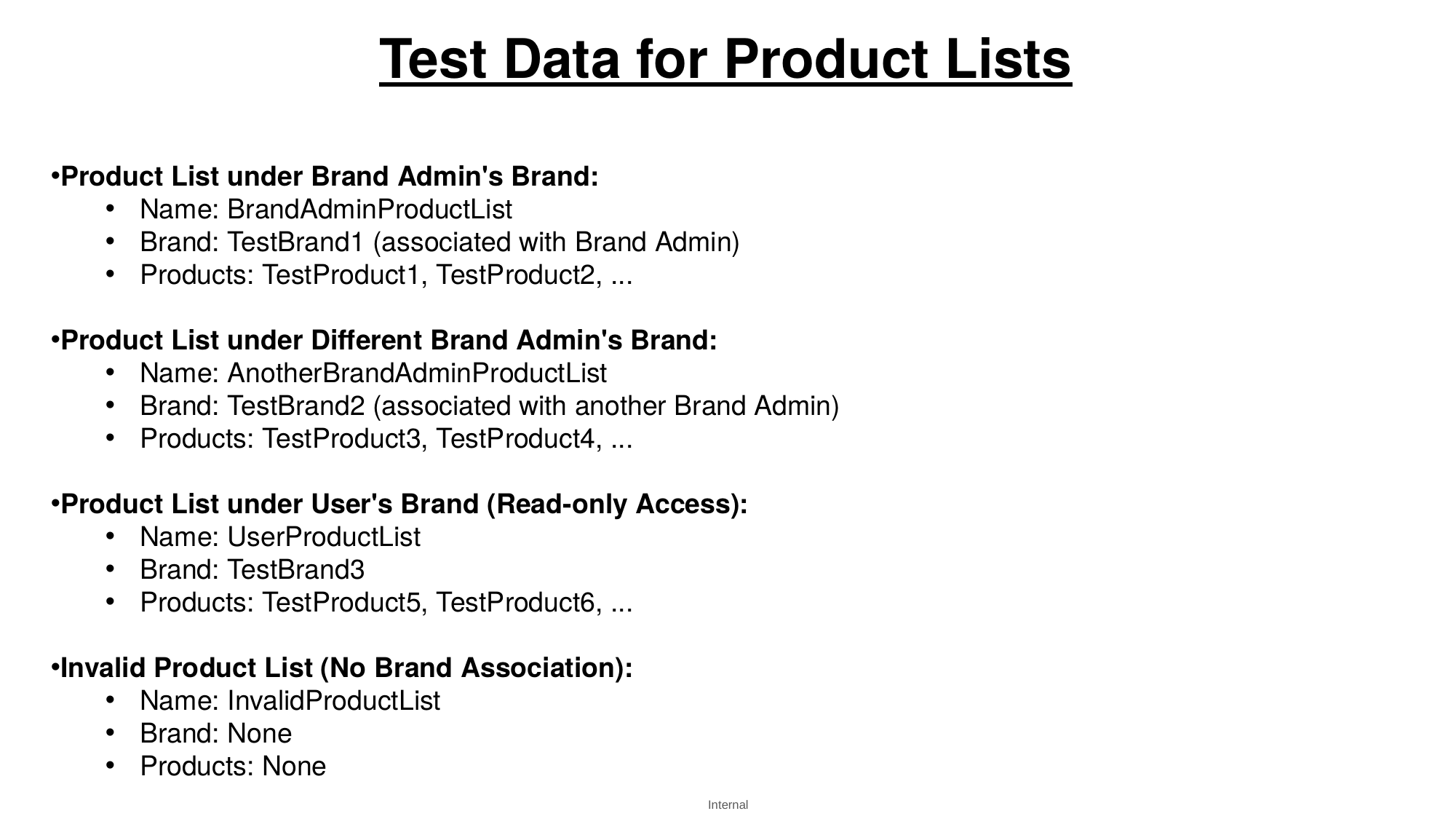

Test Data for Product Lists
Product List under Brand Admin's Brand:
Name: BrandAdminProductList
Brand: TestBrand1 (associated with Brand Admin)
Products: TestProduct1, TestProduct2, ...

Product List under Different Brand Admin's Brand:
Name: AnotherBrandAdminProductList
Brand: TestBrand2 (associated with another Brand Admin)
Products: TestProduct3, TestProduct4, ...

Product List under User's Brand (Read-only Access):
Name: UserProductList
Brand: TestBrand3
Products: TestProduct5, TestProduct6, ...

Invalid Product List (No Brand Association):
Name: InvalidProductList
Brand: None
Products: None